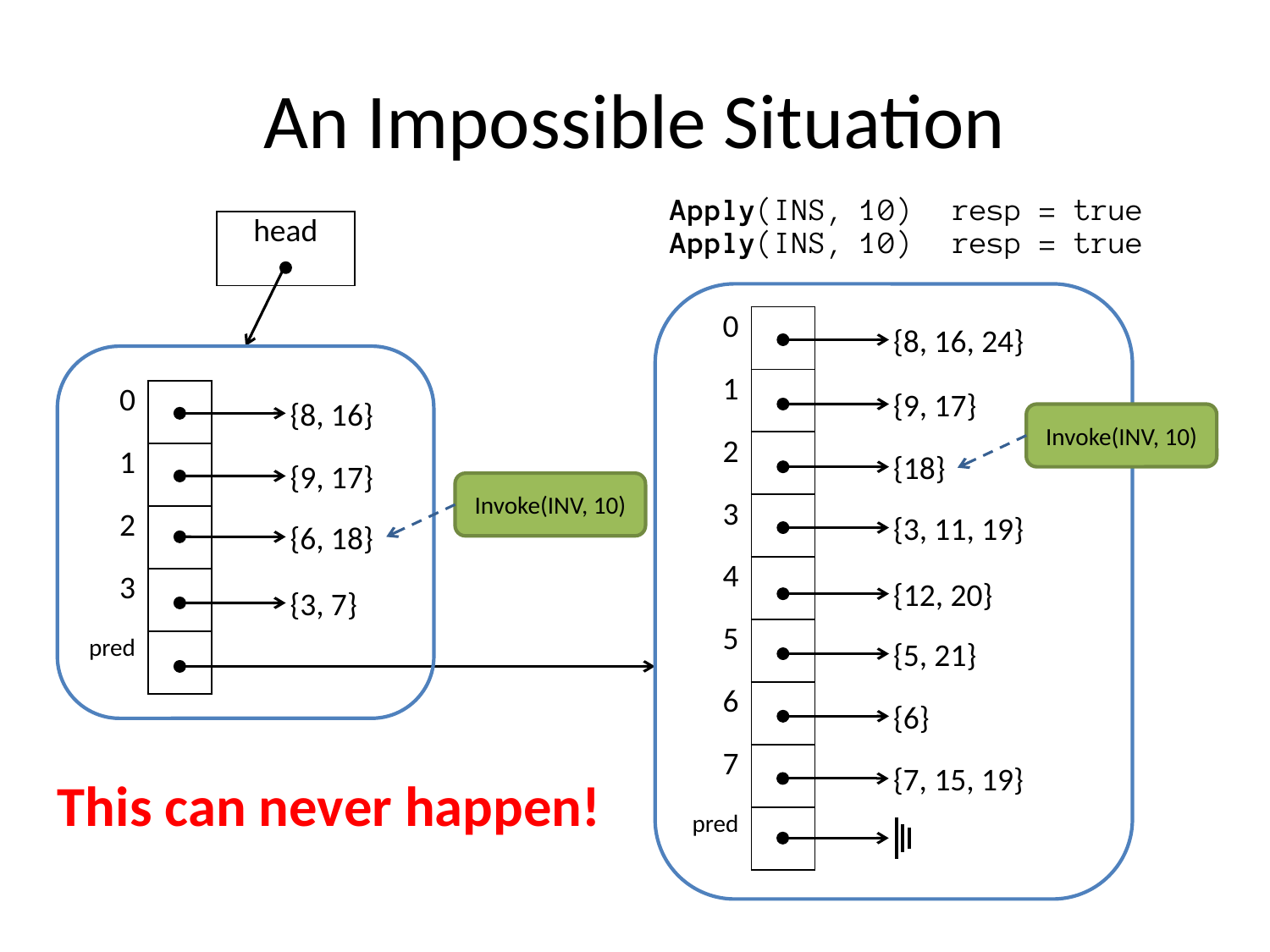

# An Impossible Situation
Apply(INS, 10)
resp = true
| head |
| --- |
Apply(INS, 10)
resp = true

| 0 |
| --- |
| 1 |
| 2 |
| 3 |
| 4 |
| 5 |
| 6 |
| 7 |
| pred |
|  |
| --- |
|  |
|  |
|  |
|  |
|  |
|  |
|  |
|  |
{8, 16, 24}

{9, 17}
| 0 |
| --- |
| 1 |
| 2 |
| 3 |
| pred |
|  |
| --- |
|  |
|  |
|  |
|  |
{8, 16}

Invoke(INV, 10)

{18}
{9, 17}

Invoke(INV, 10)
{3, 11, 19}
{6, 18}

{12, 20}
{3, 7}

{5, 21}

{6}

{7, 15, 19}
This can never happen!